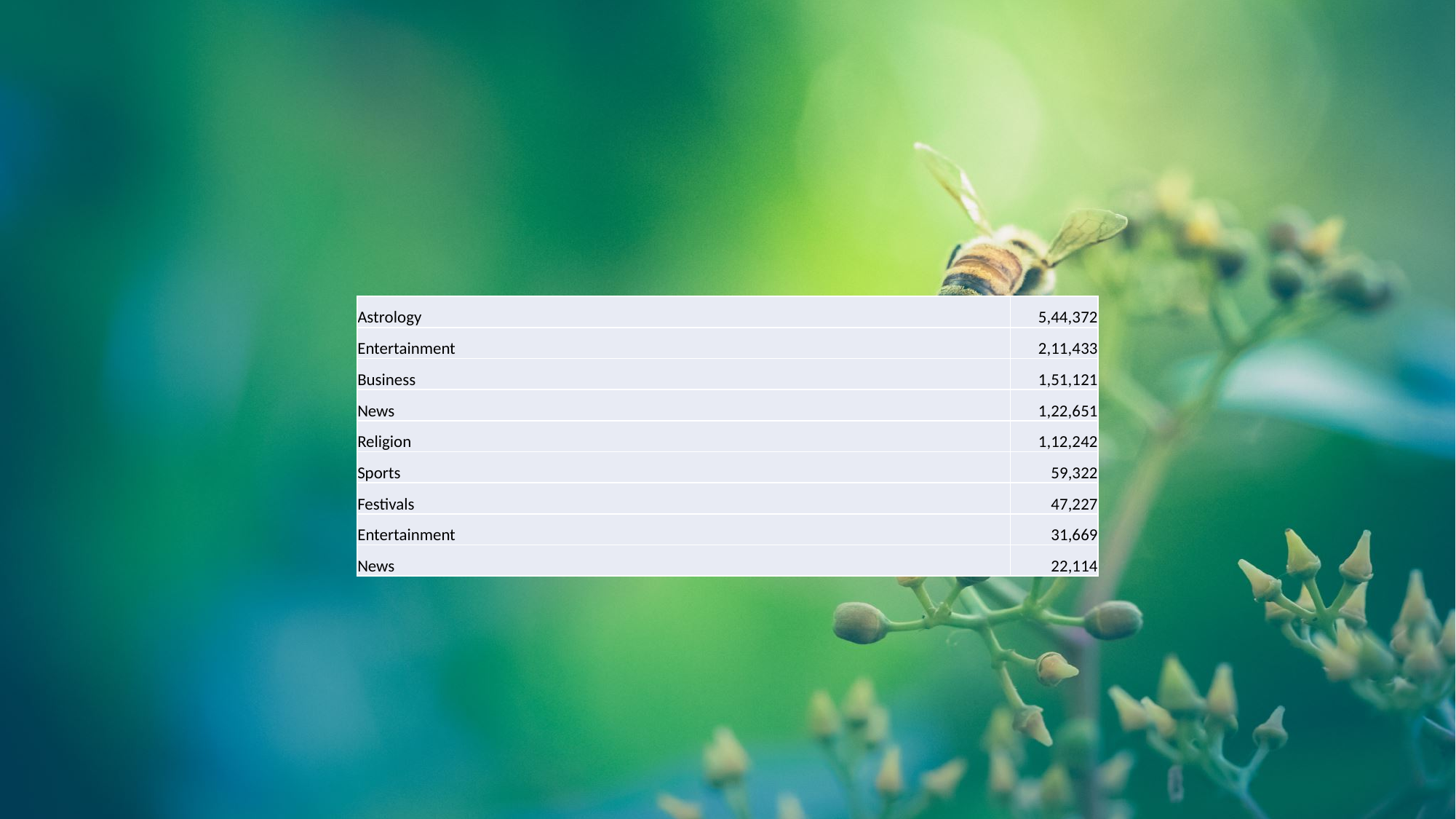

| Astrology | 5,44,372 |
| --- | --- |
| Entertainment | 2,11,433 |
| Business | 1,51,121 |
| News | 1,22,651 |
| Religion | 1,12,242 |
| Sports | 59,322 |
| Festivals | 47,227 |
| Entertainment | 31,669 |
| News | 22,114 |